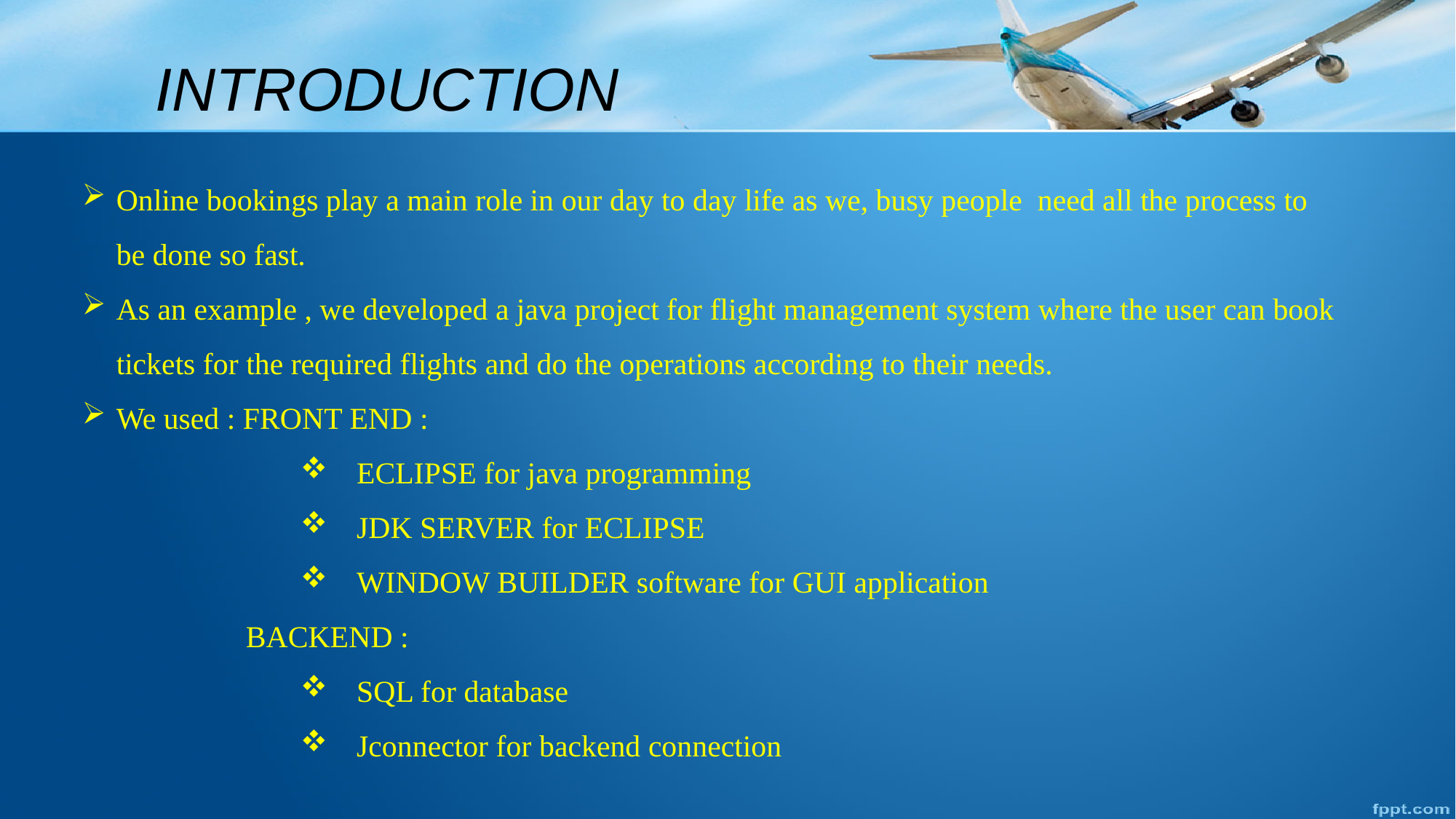

INTRODUCTION
Online bookings play a main role in our day to day life as we, busy people  need all the process to be done so fast.
As an example , we developed a java project for flight management system where the user can book tickets for the required flights and do the operations according to their needs.
We used : FRONT END :
  ECLIPSE for java programming
  JDK SERVER for ECLIPSE
  WINDOW BUILDER software for GUI application
BACKEND :
  SQL for database
  Jconnector for backend connection